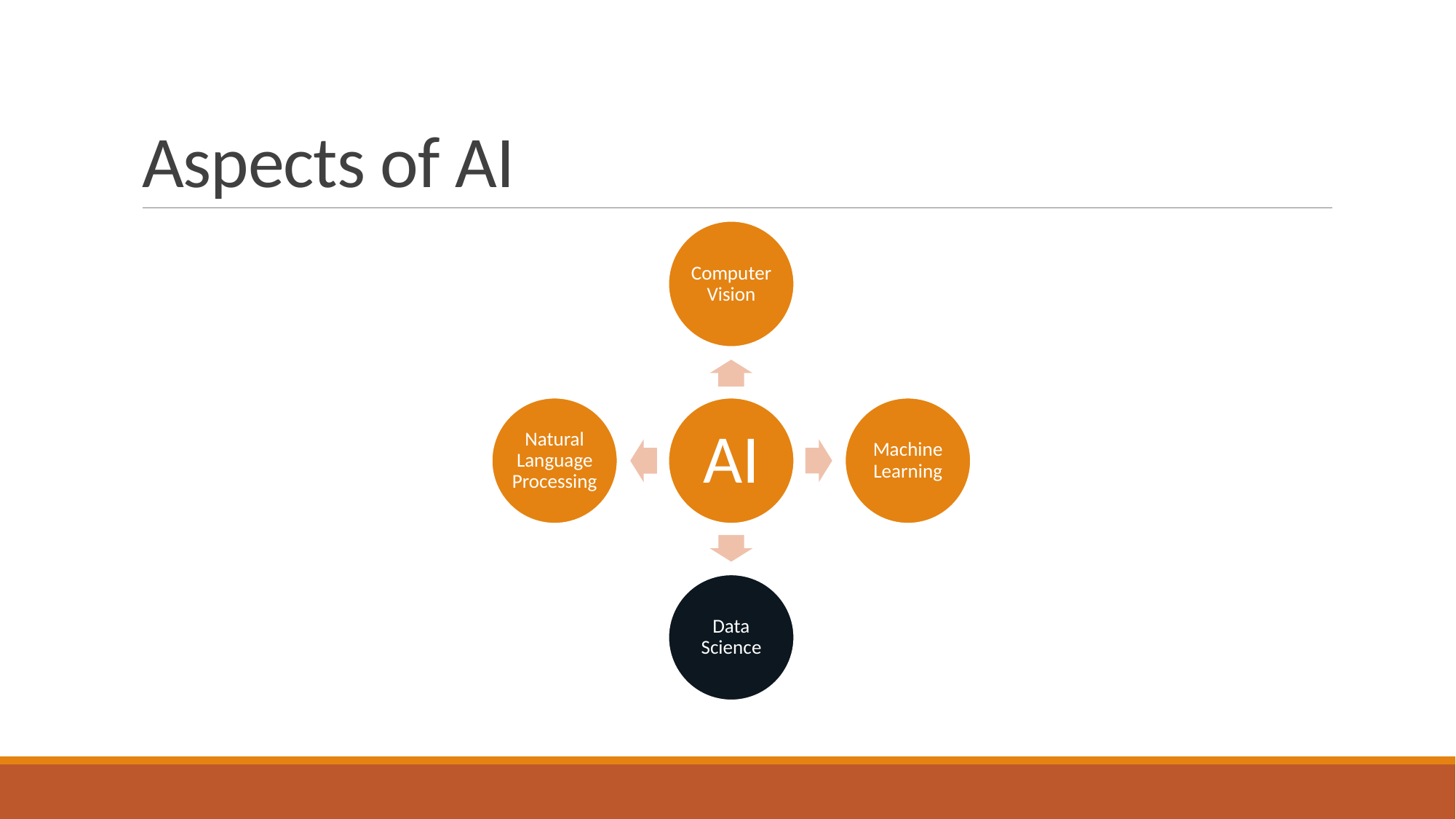

# Aspects of AI
AI

Computer Vision

Machine Learning

Data Science

Natural Language Processing